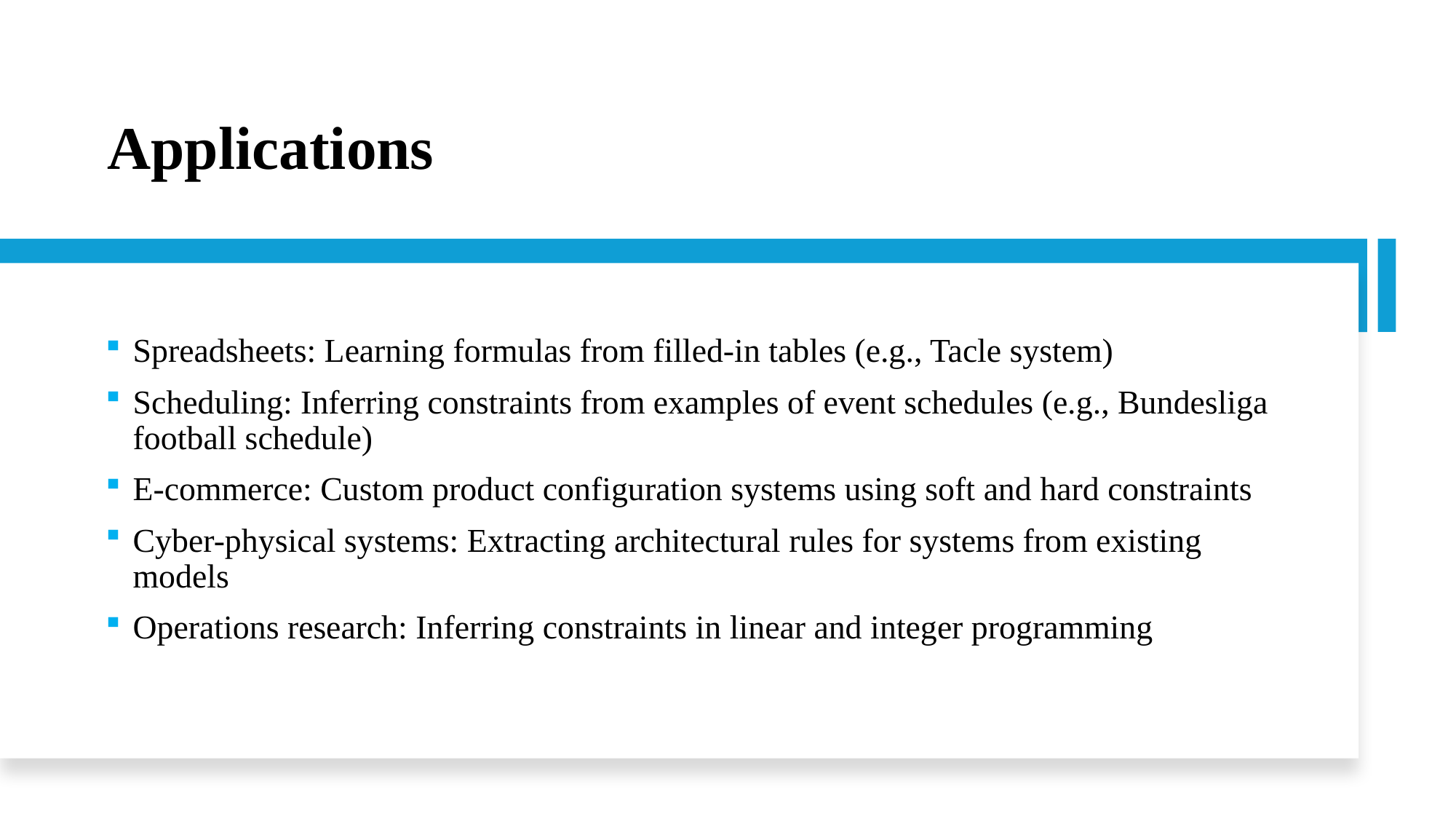

# Applications

Spreadsheets: Learning formulas from filled-in tables (e.g., Tacle system)
Scheduling: Inferring constraints from examples of event schedules (e.g., Bundesliga football schedule)
E-commerce: Custom product configuration systems using soft and hard constraints
Cyber-physical systems: Extracting architectural rules for systems from existing models
Operations research: Inferring constraints in linear and integer programming